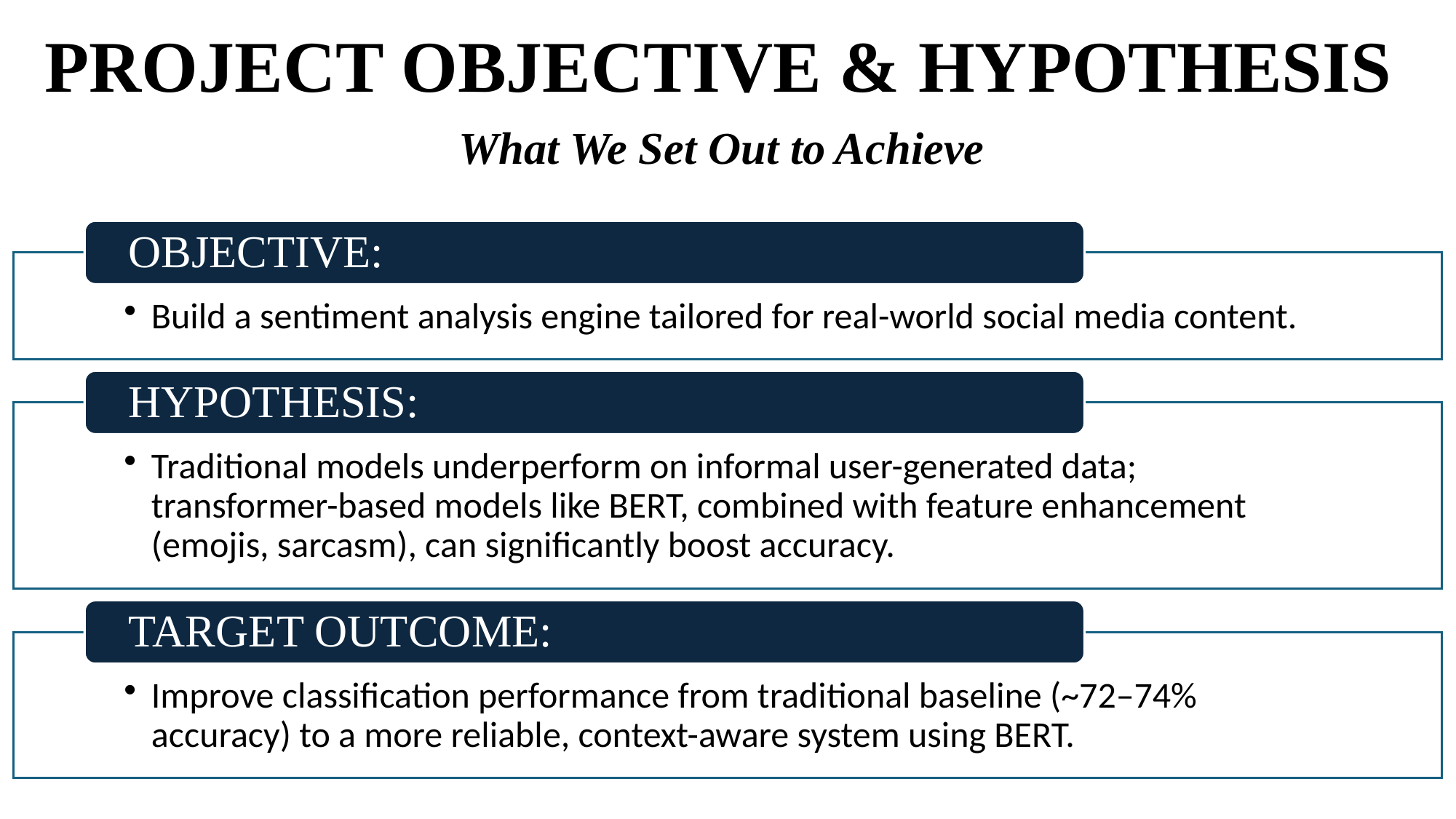

# PROJECT OBJECTIVE & HYPOTHESIS
What We Set Out to Achieve
Build a sentiment analysis engine tailored for real-world social media content.
OBJECTIVE:
Traditional models underperform on informal user-generated data; transformer-based models like BERT, combined with feature enhancement (emojis, sarcasm), can significantly boost accuracy.
HYPOTHESIS:
Improve classification performance from traditional baseline (~72–74% accuracy) to a more reliable, context-aware system using BERT.
TARGET OUTCOME: